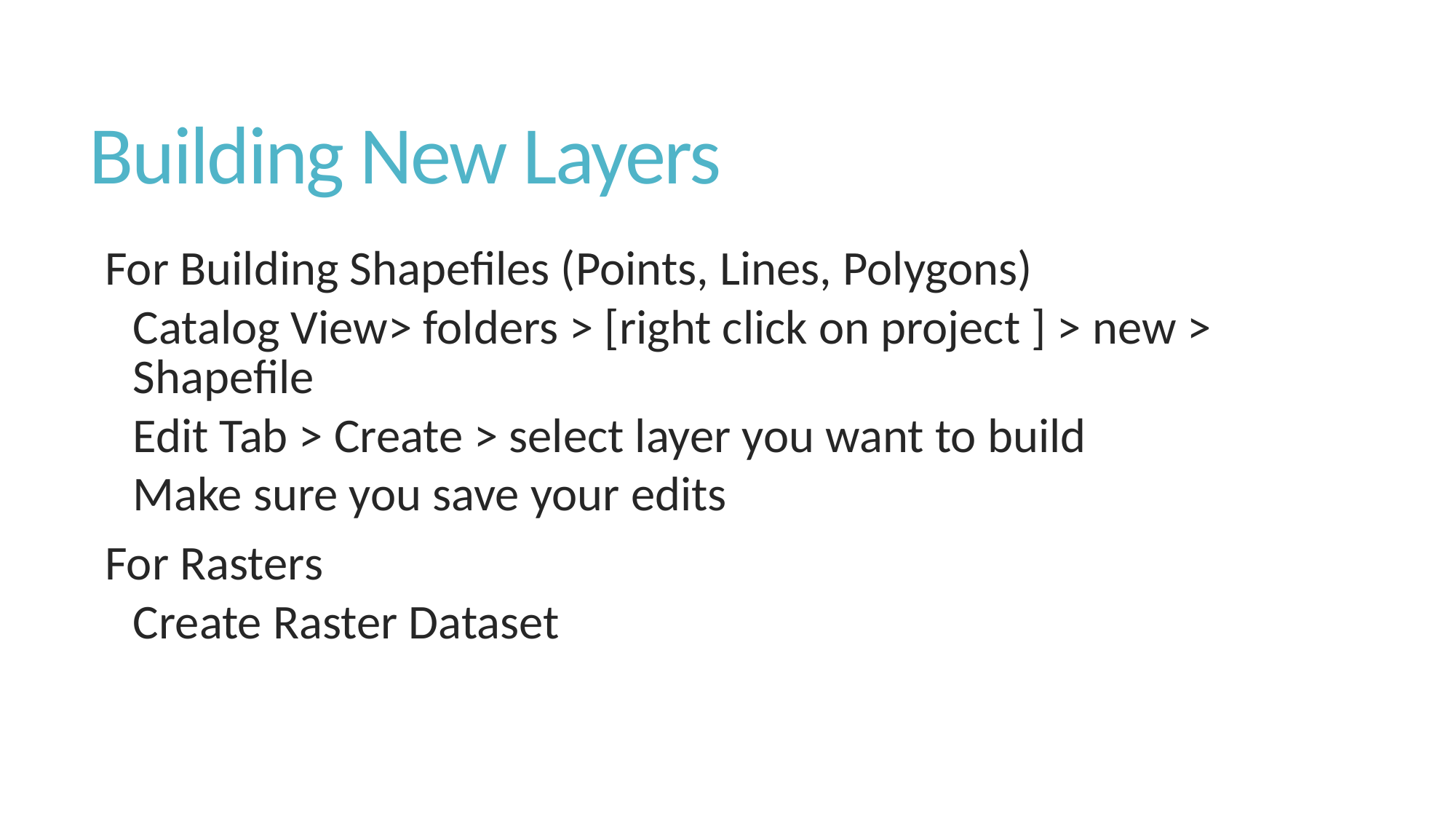

# Building New Layers
For Building Shapefiles (Points, Lines, Polygons)
Catalog View> folders > [right click on project ] > new > Shapefile
Edit Tab > Create > select layer you want to build
Make sure you save your edits
For Rasters
Create Raster Dataset